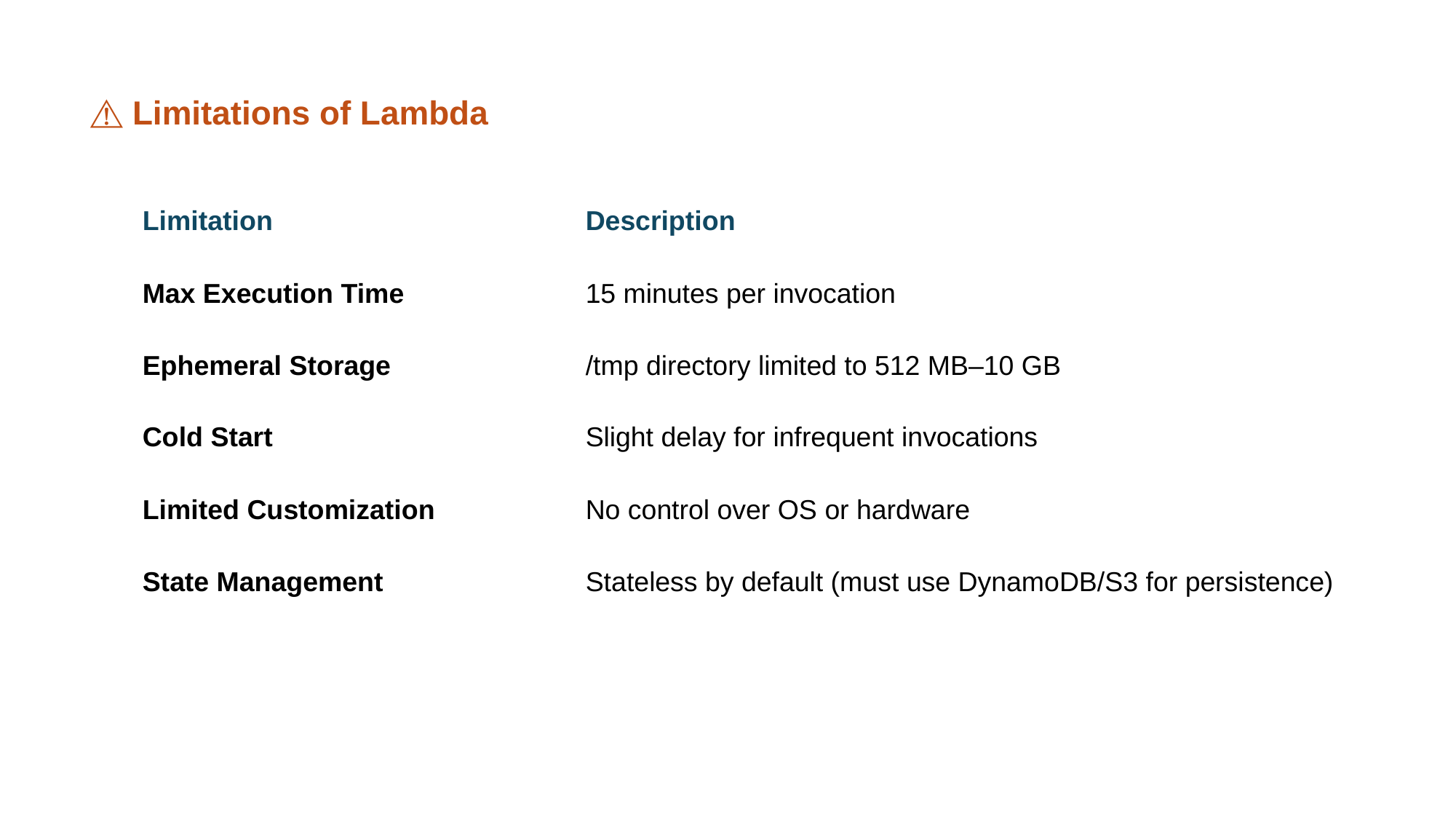

⚠️ Limitations of Lambda
| Limitation | Description |
| --- | --- |
| Max Execution Time | 15 minutes per invocation |
| Ephemeral Storage | /tmp directory limited to 512 MB–10 GB |
| Cold Start | Slight delay for infrequent invocations |
| Limited Customization | No control over OS or hardware |
| State Management | Stateless by default (must use DynamoDB/S3 for persistence) |